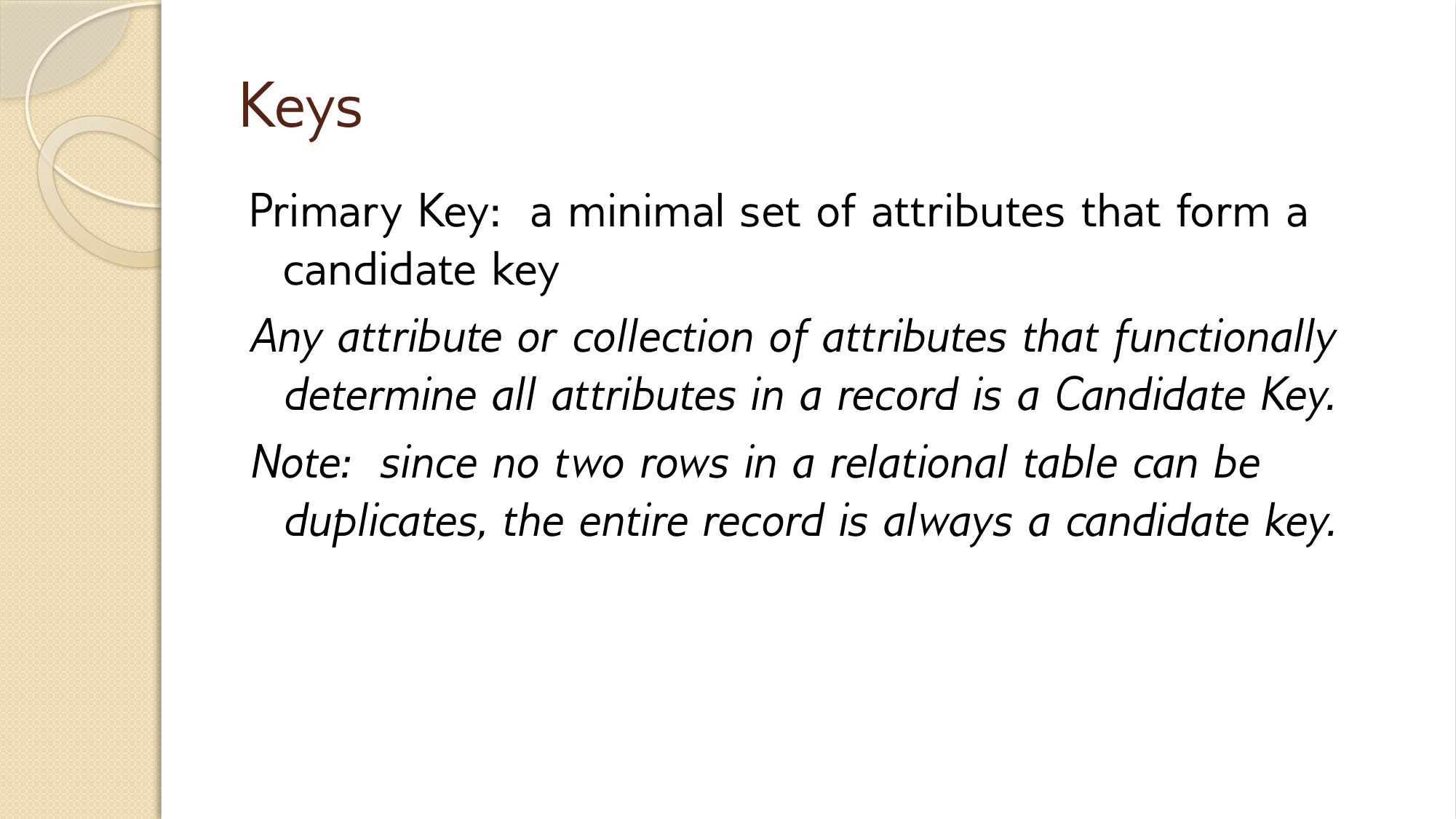

# Keys
Primary Key:  a minimal set of attributes that form a candidate key
Any attribute or collection of attributes that functionally determine all attributes in a record is a Candidate Key.
Note:  since no two rows in a relational table can be duplicates, the entire record is always a candidate key.